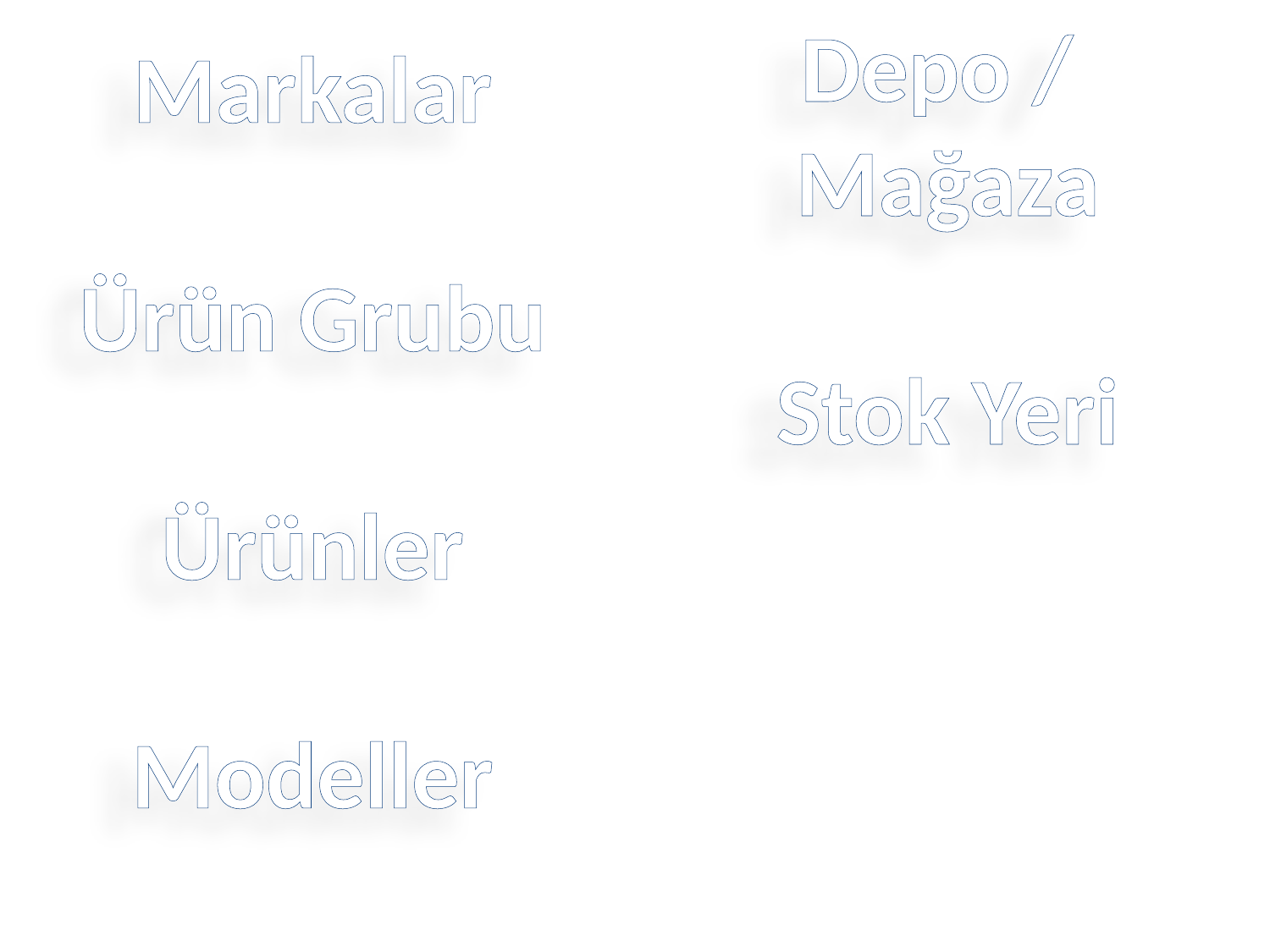

Depo /
Mağaza

Stok Yeri

Markalar

Ürün Grubu

Ürünler

Modeller